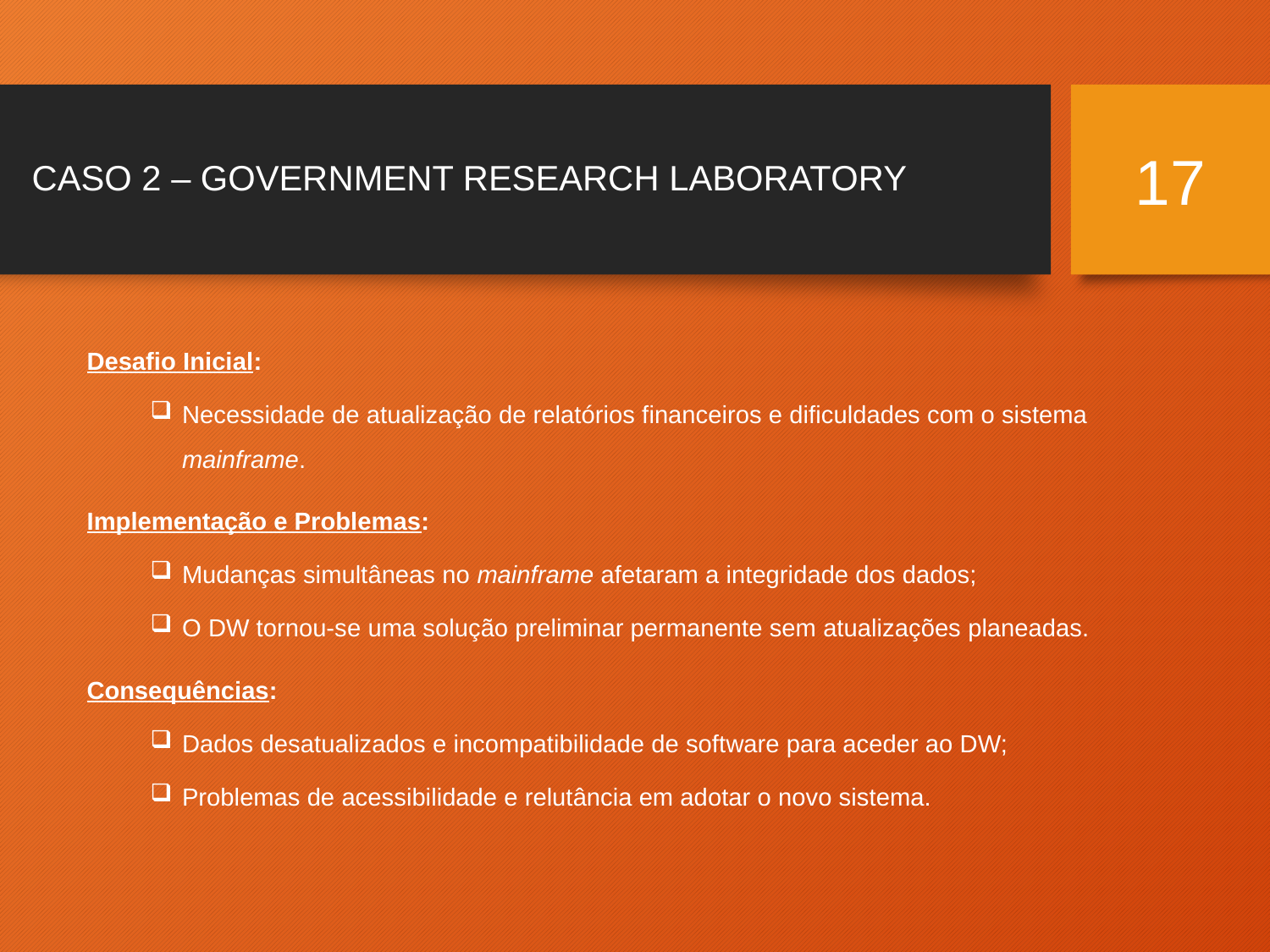

# CASO 2 – GOVERNMENT RESEARCH LABORATORY
17
Desafio Inicial:
Necessidade de atualização de relatórios financeiros e dificuldades com o sistema mainframe.
Implementação e Problemas:
Mudanças simultâneas no mainframe afetaram a integridade dos dados;
O DW tornou-se uma solução preliminar permanente sem atualizações planeadas.
Consequências:
Dados desatualizados e incompatibilidade de software para aceder ao DW;
Problemas de acessibilidade e relutância em adotar o novo sistema.